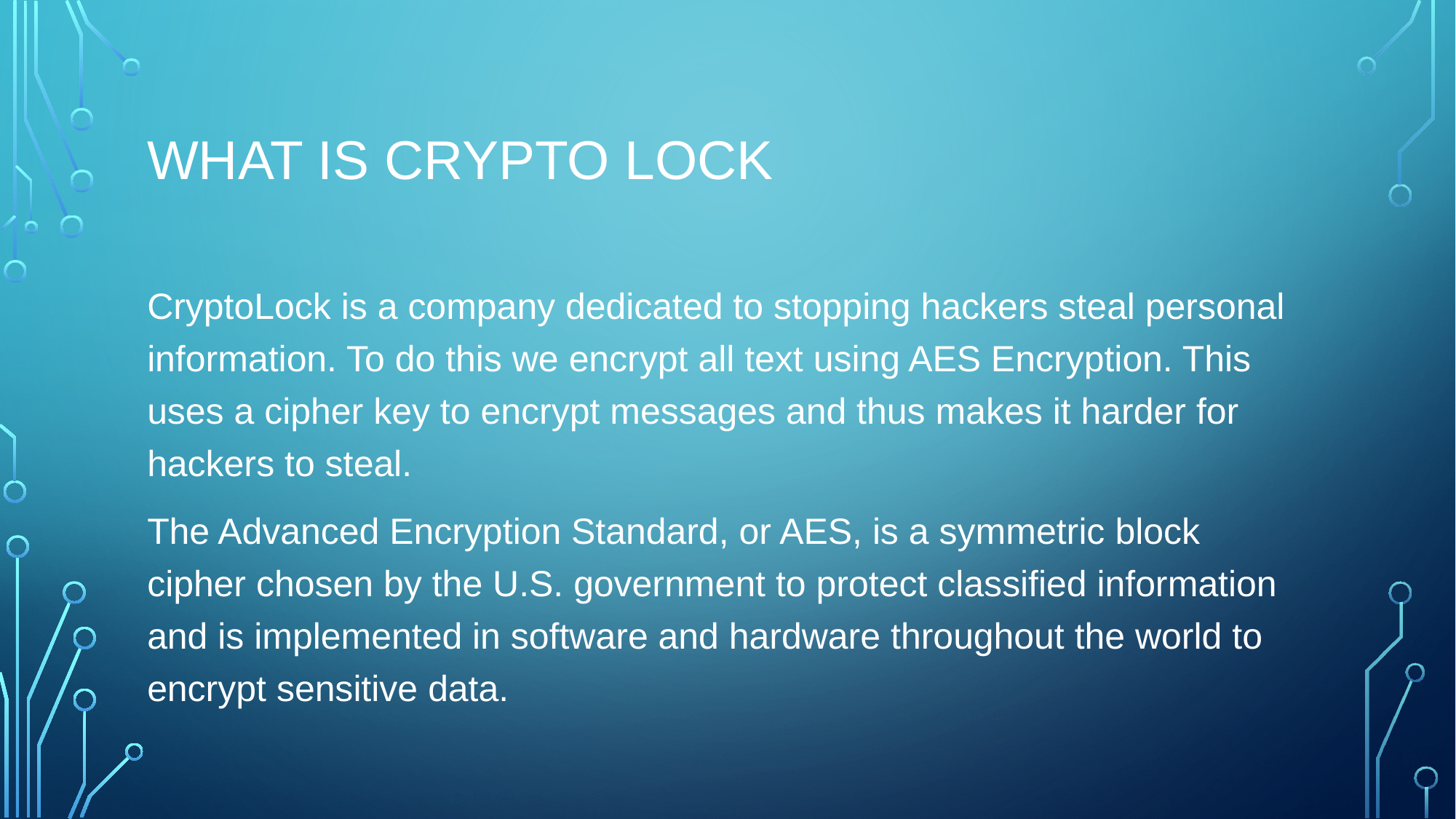

# What is crypto lock
CryptoLock is a company dedicated to stopping hackers steal personal information. To do this we encrypt all text using AES Encryption. This uses a cipher key to encrypt messages and thus makes it harder for hackers to steal.
The Advanced Encryption Standard, or AES, is a symmetric block cipher chosen by the U.S. government to protect classified information and is implemented in software and hardware throughout the world to encrypt sensitive data.